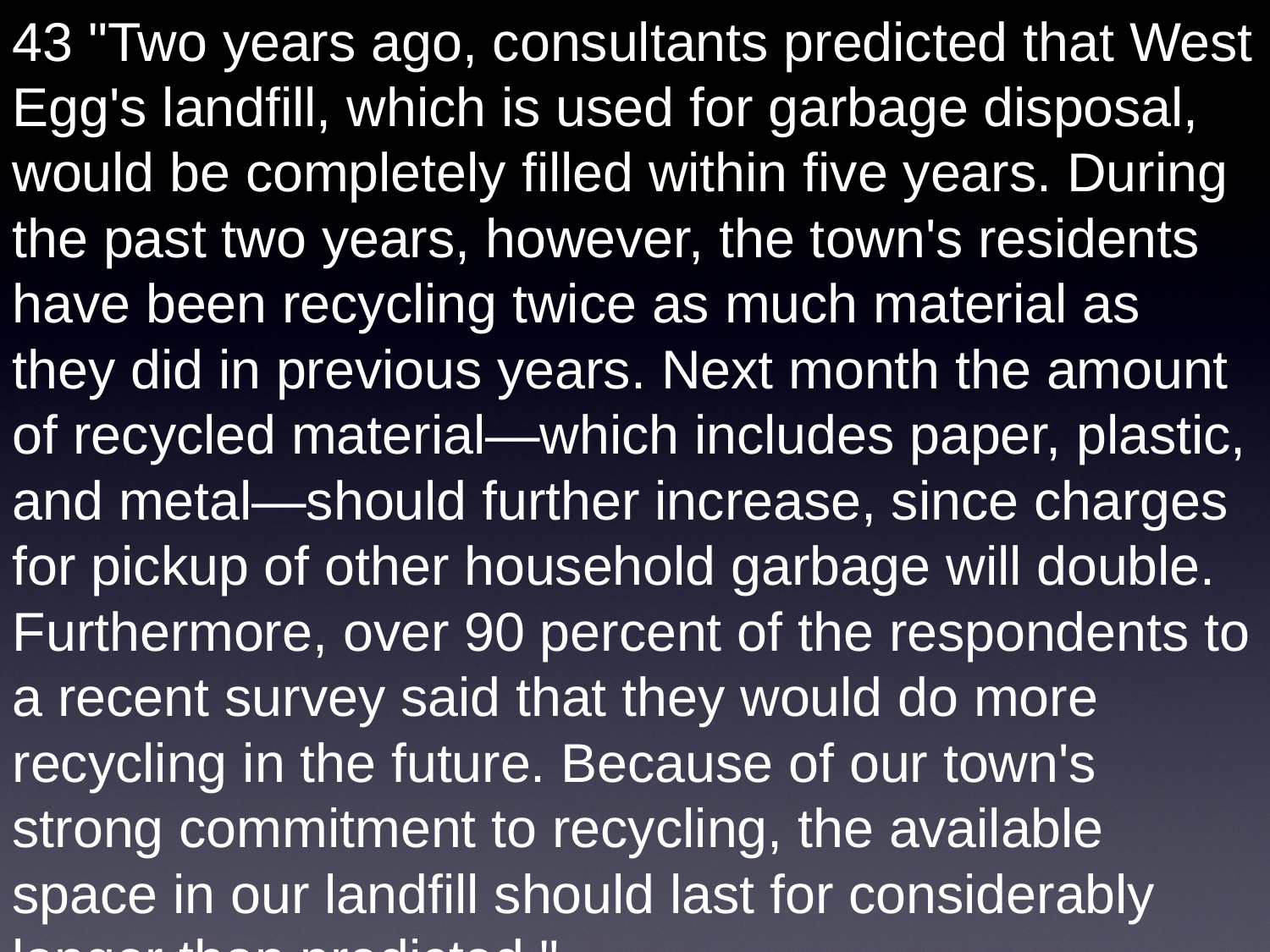

43 "Two years ago, consultants predicted that West Egg's landfill, which is used for garbage disposal, would be completely filled within five years. During the past two years, however, the town's residents have been recycling twice as much material as they did in previous years. Next month the amount of recycled material—which includes paper, plastic, and metal—should further increase, since charges for pickup of other household garbage will double. Furthermore, over 90 percent of the respondents to a recent survey said that they would do more recycling in the future. Because of our town's strong commitment to recycling, the available space in our landfill should last for considerably longer than predicted."